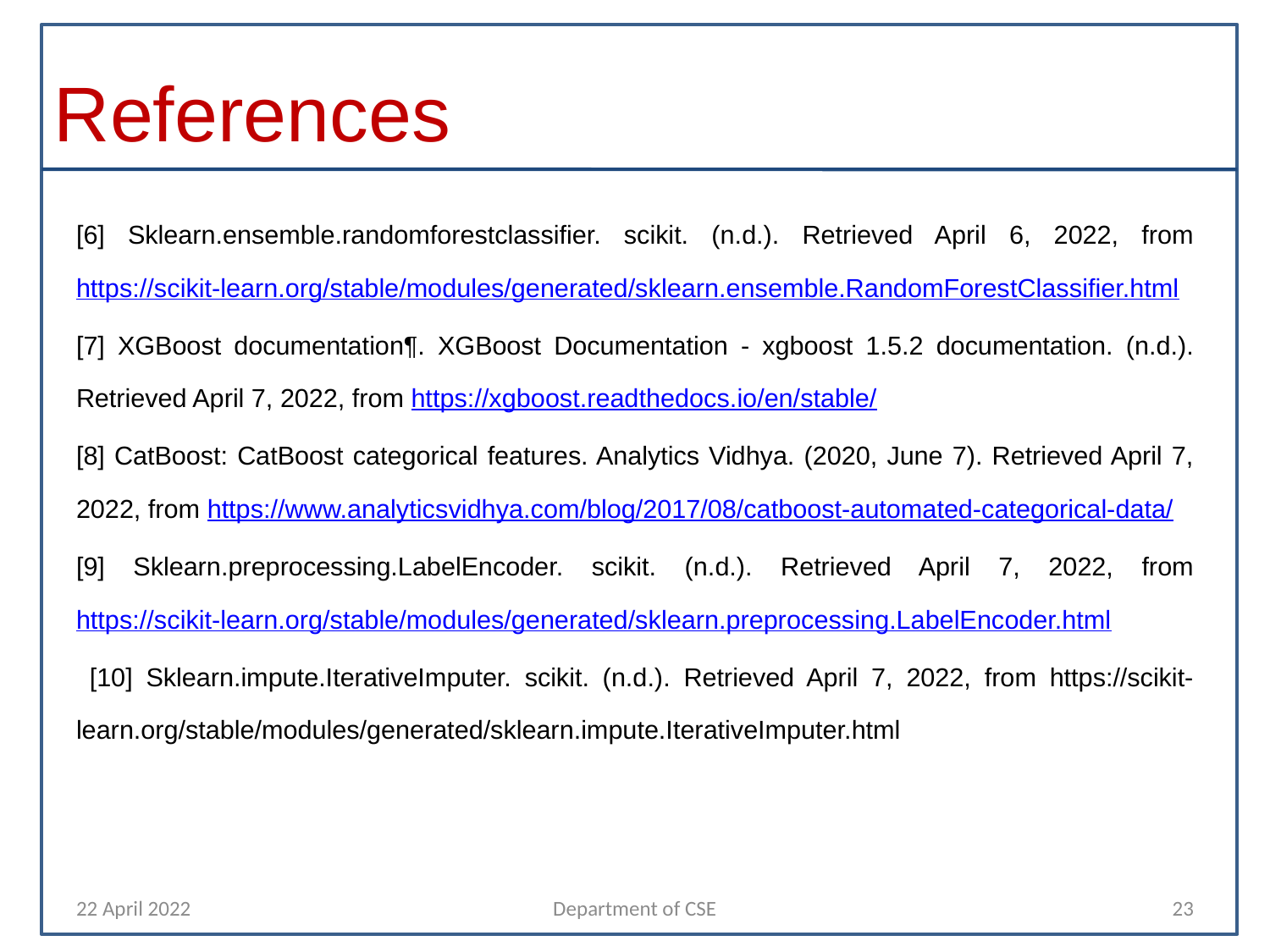

# References
[6] Sklearn.ensemble.randomforestclassifier. scikit. (n.d.). Retrieved April 6, 2022, from https://scikit-learn.org/stable/modules/generated/sklearn.ensemble.RandomForestClassifier.html
[7] XGBoost documentation¶. XGBoost Documentation - xgboost 1.5.2 documentation. (n.d.). Retrieved April 7, 2022, from https://xgboost.readthedocs.io/en/stable/
[8] CatBoost: CatBoost categorical features. Analytics Vidhya. (2020, June 7). Retrieved April 7, 2022, from https://www.analyticsvidhya.com/blog/2017/08/catboost-automated-categorical-data/
[9] Sklearn.preprocessing.LabelEncoder. scikit. (n.d.). Retrieved April 7, 2022, from https://scikit-learn.org/stable/modules/generated/sklearn.preprocessing.LabelEncoder.html
 [10] Sklearn.impute.IterativeImputer. scikit. (n.d.). Retrieved April 7, 2022, from https://scikit-learn.org/stable/modules/generated/sklearn.impute.IterativeImputer.html

22 April 2022
Department of CSE
23